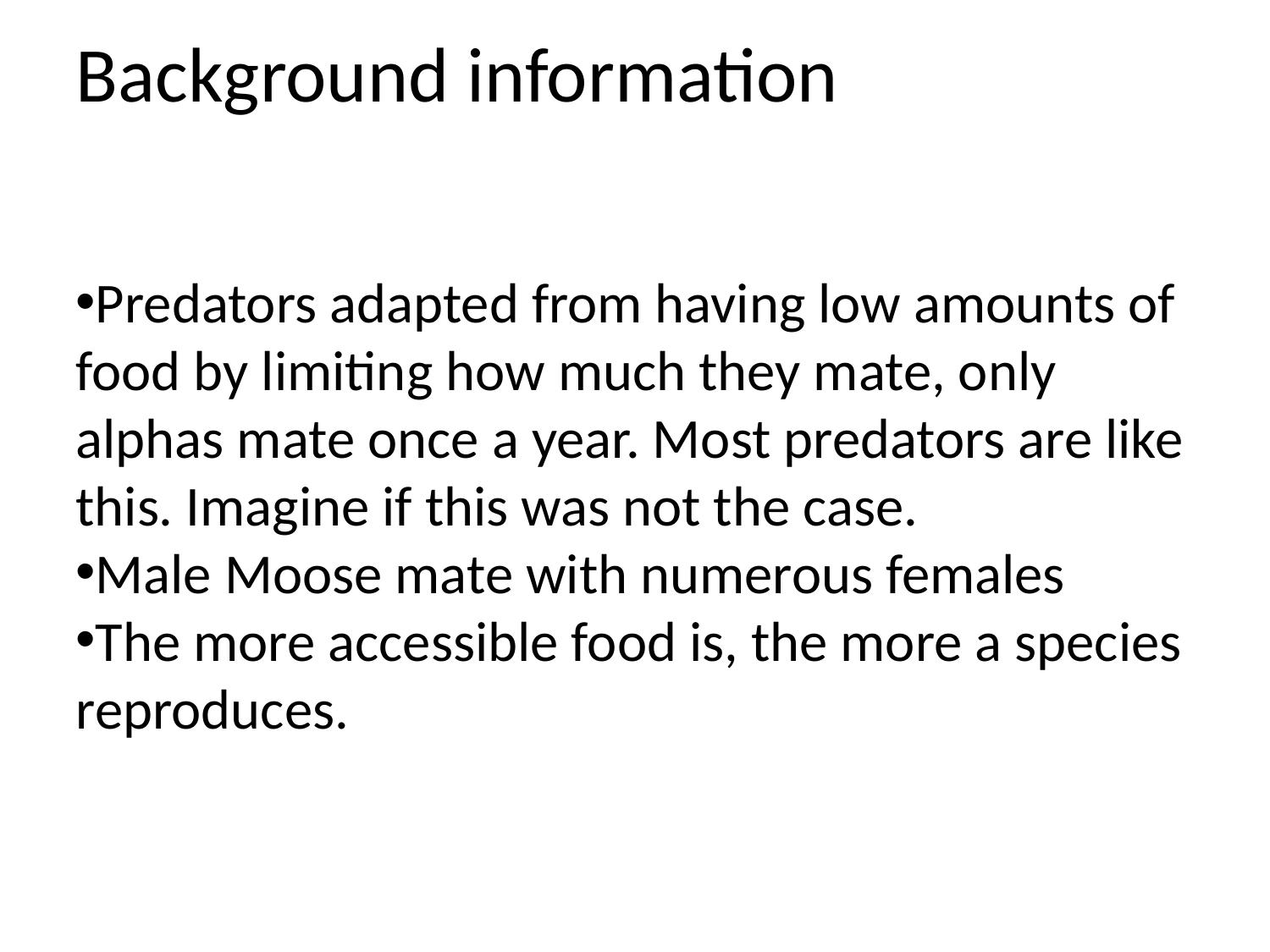

Background information

Predators adapted from having low amounts of food by limiting how much they mate, only alphas mate once a year. Most predators are like this. Imagine if this was not the case.
Male Moose mate with numerous females
The more accessible food is, the more a species reproduces.